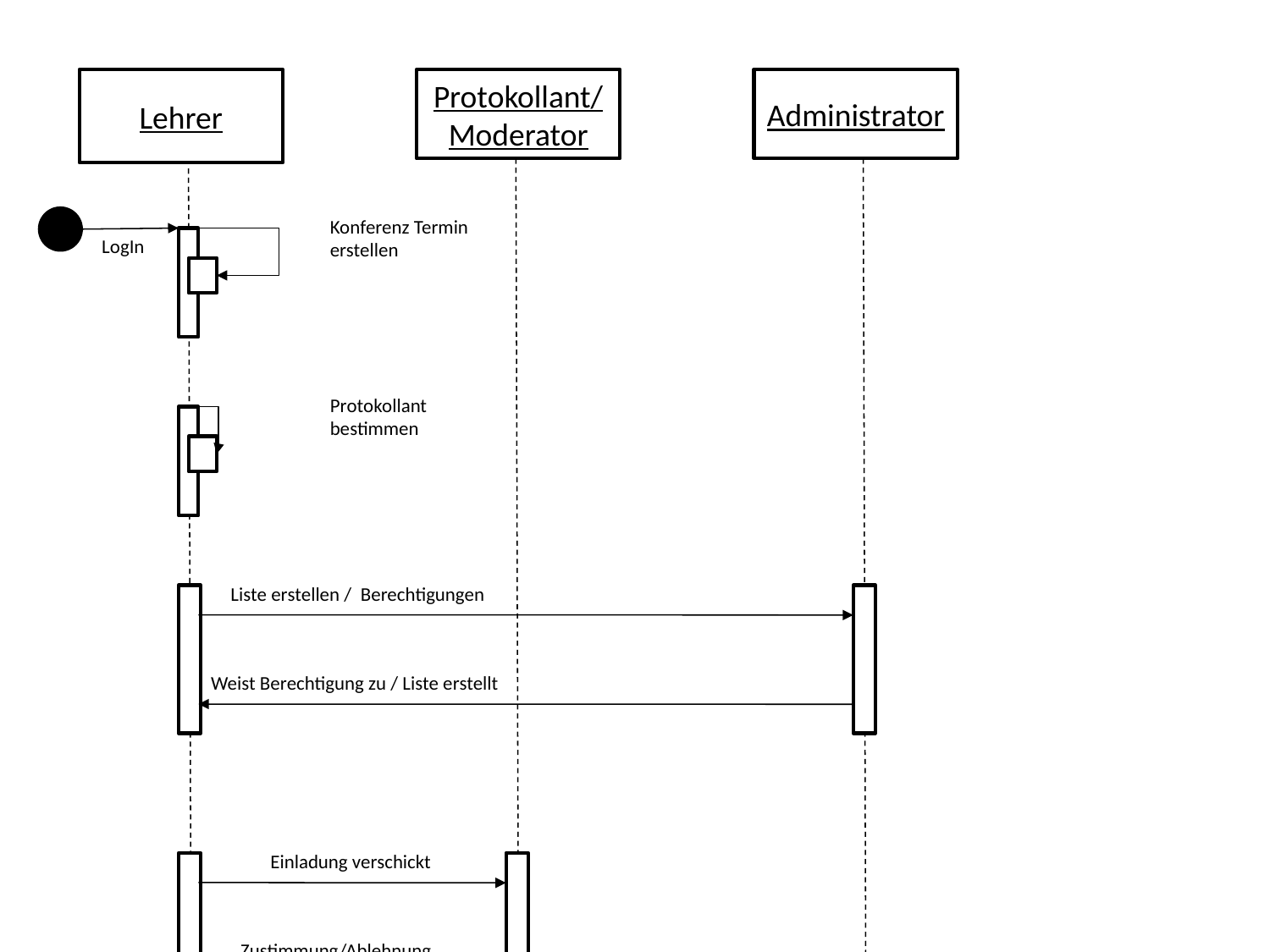

Lehrer
Administrator
Protokollant/Moderator

Konferenz Termin erstellen
LogIn

Protokollant bestimmen

Liste erstellen /  Berechtigungen

Weist Berechtigung zu / Liste erstellt
Einladung verschickt

Zustimmung/Ablehnung

Protokoll Schreiben

Abstimmung starten

Stimme

Protokoll Nacharbeiten